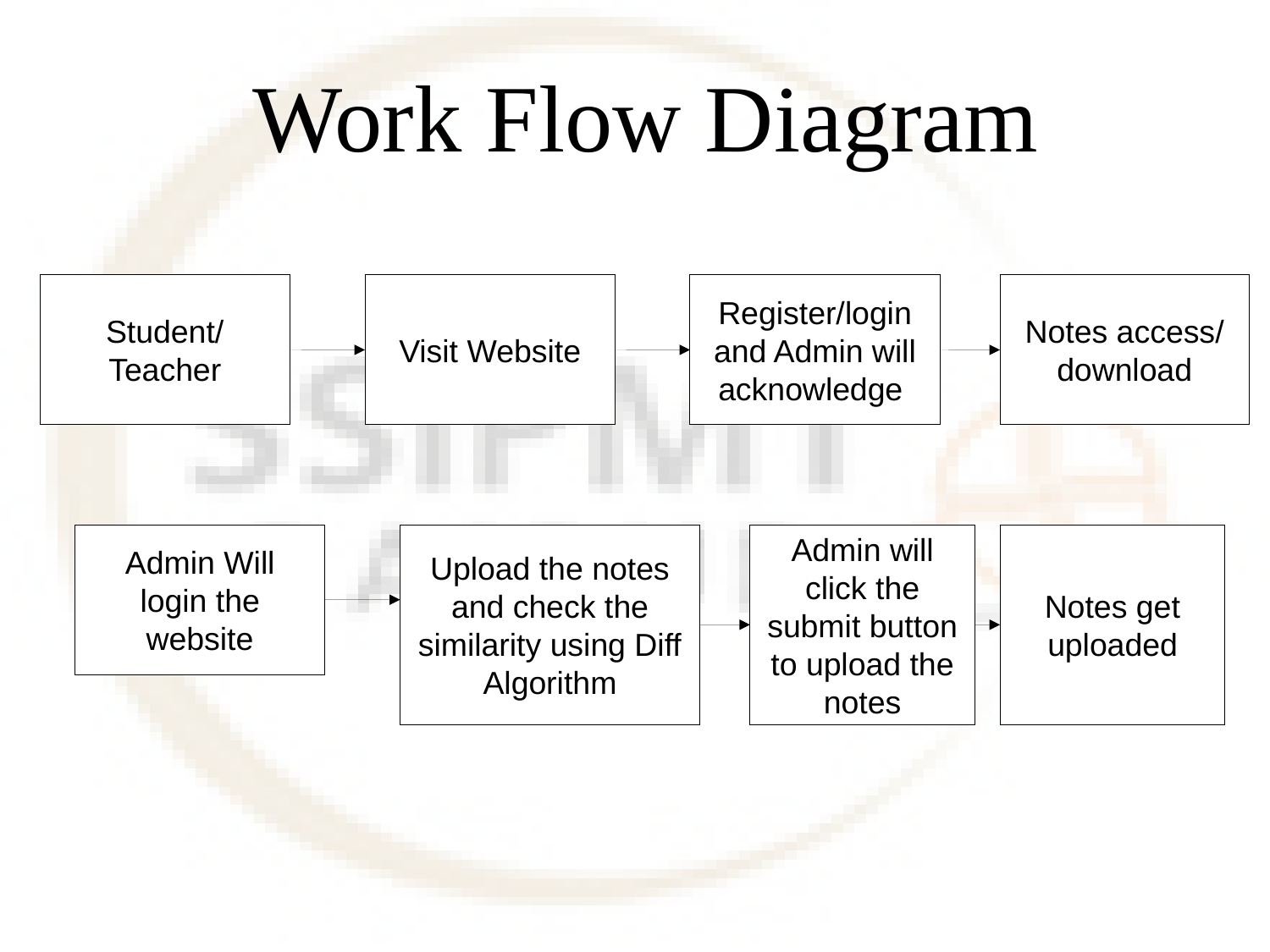

# Work Flow Diagram
Student/Teacher
Visit Website
Register/login
and Admin will acknowledge
Notes access/ download

Admin Will login the website
Upload the notes and check the similarity using Diff Algorithm
Admin will click the submit button to upload the notes
Admin will click the submit button to upload the notes
Admin will click the submit button to upload the notes
Notes get uploaded